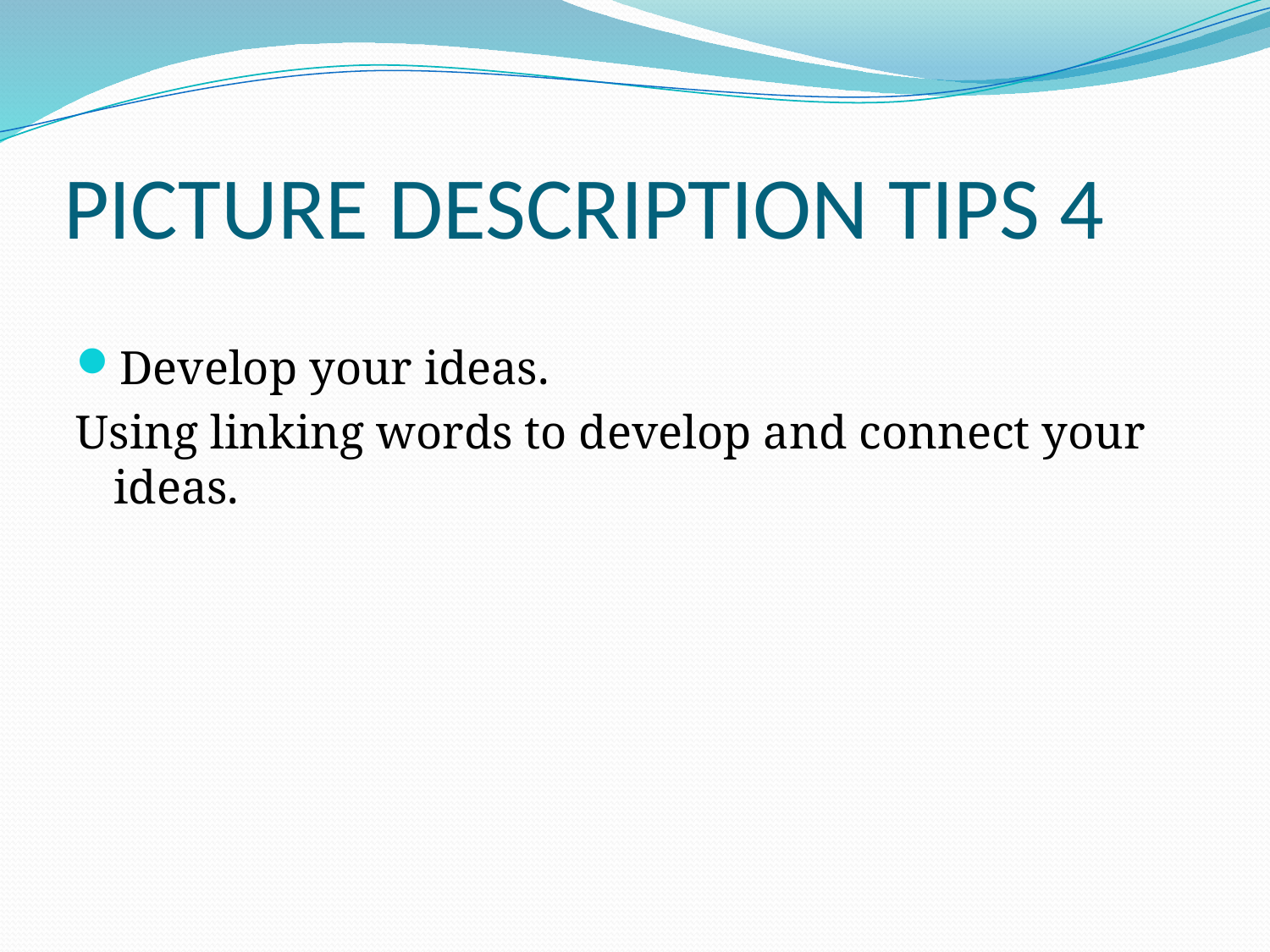

# PICTURE DESCRIPTION TIPS 4

Develop your ideas.
Using linking words to develop and connect your ideas.